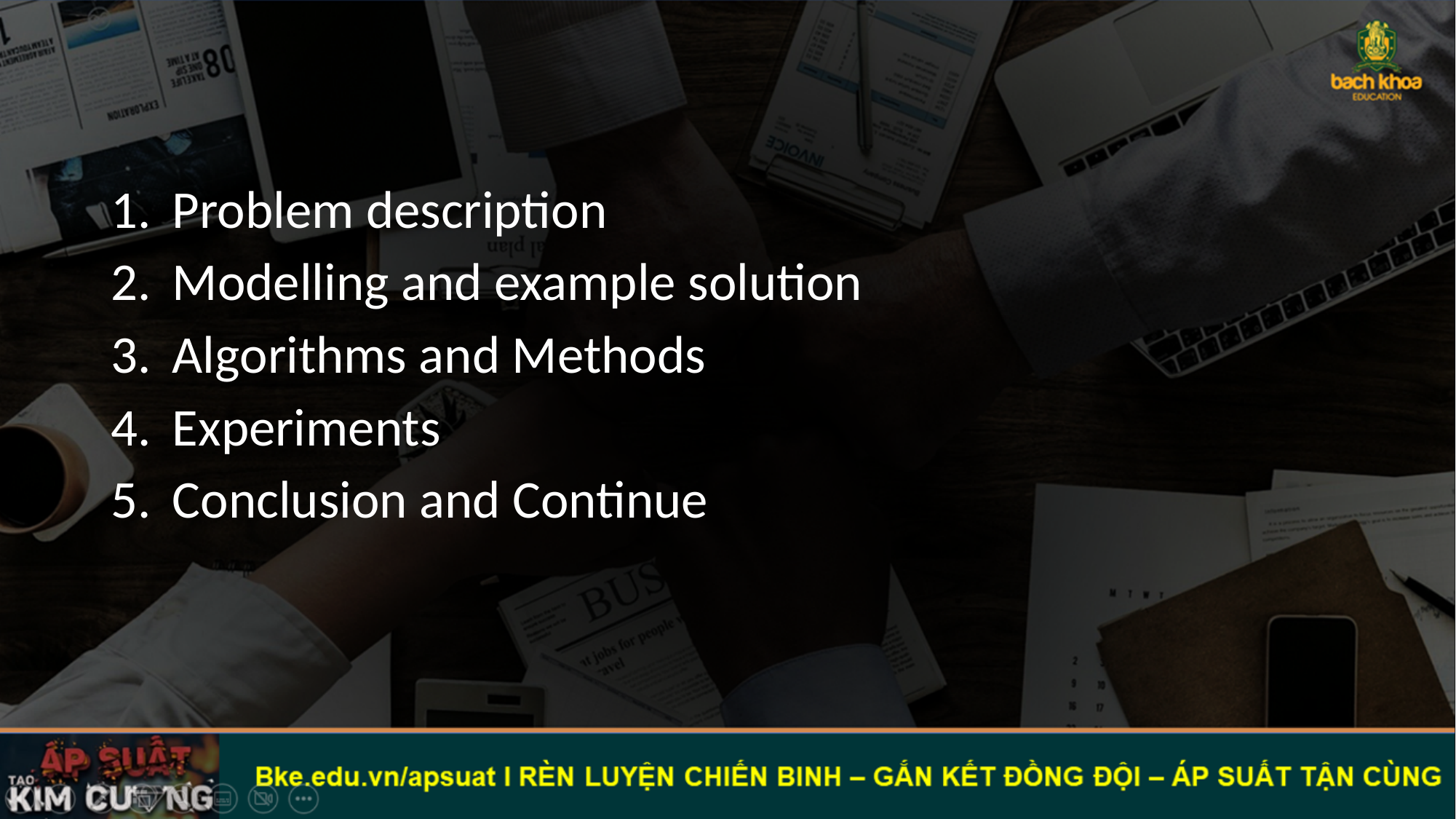

Problem description
Modelling and example solution
Algorithms and Methods
Experiments
Conclusion and Continue